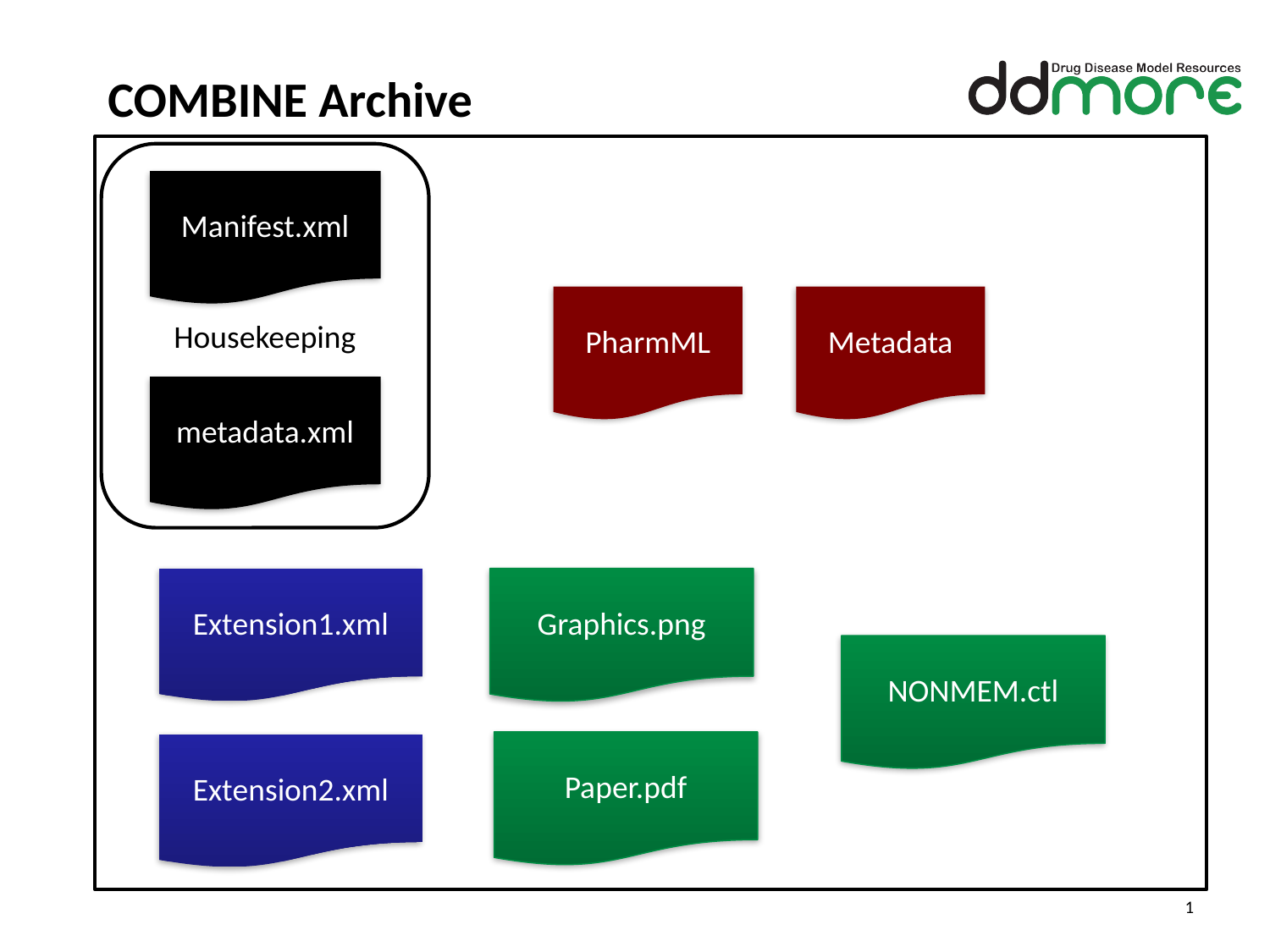

# COMBINE Archive

Housekeeping
Manifest.xml
PharmML
Metadata
metadata.xml
Extension1.xml
Graphics.png
NONMEM.ctl
Paper.pdf
Extension2.xml

1